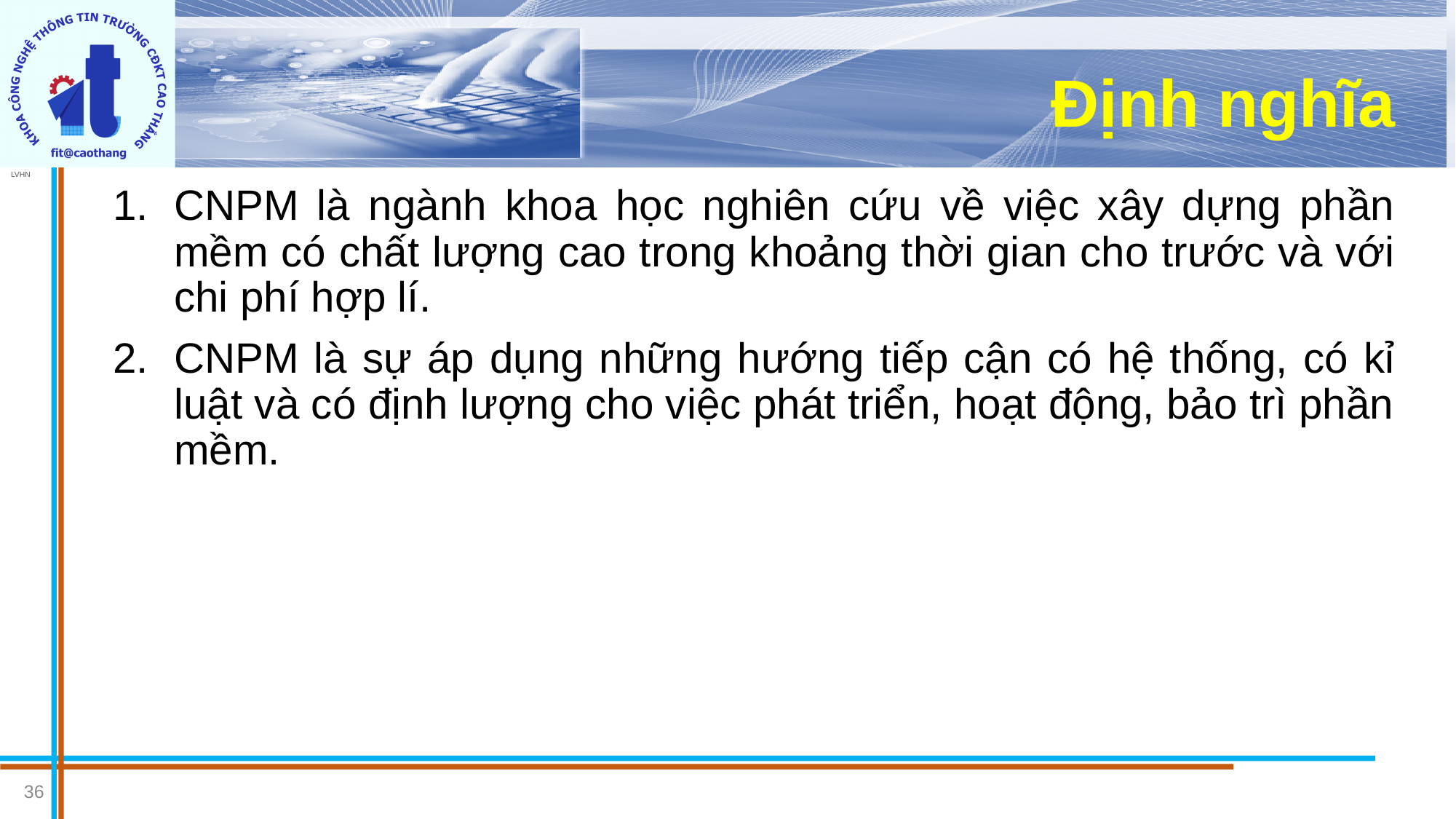

# Định nghĩa
CNPM là ngành khoa học nghiên cứu về việc xây dựng phần mềm có chất lượng cao trong khoảng thời gian cho trước và với chi phí hợp lí.
CNPM là sự áp dụng những hướng tiếp cận có hệ thống, có kỉ luật và có định lượng cho việc phát triển, hoạt động, bảo trì phần mềm.

36